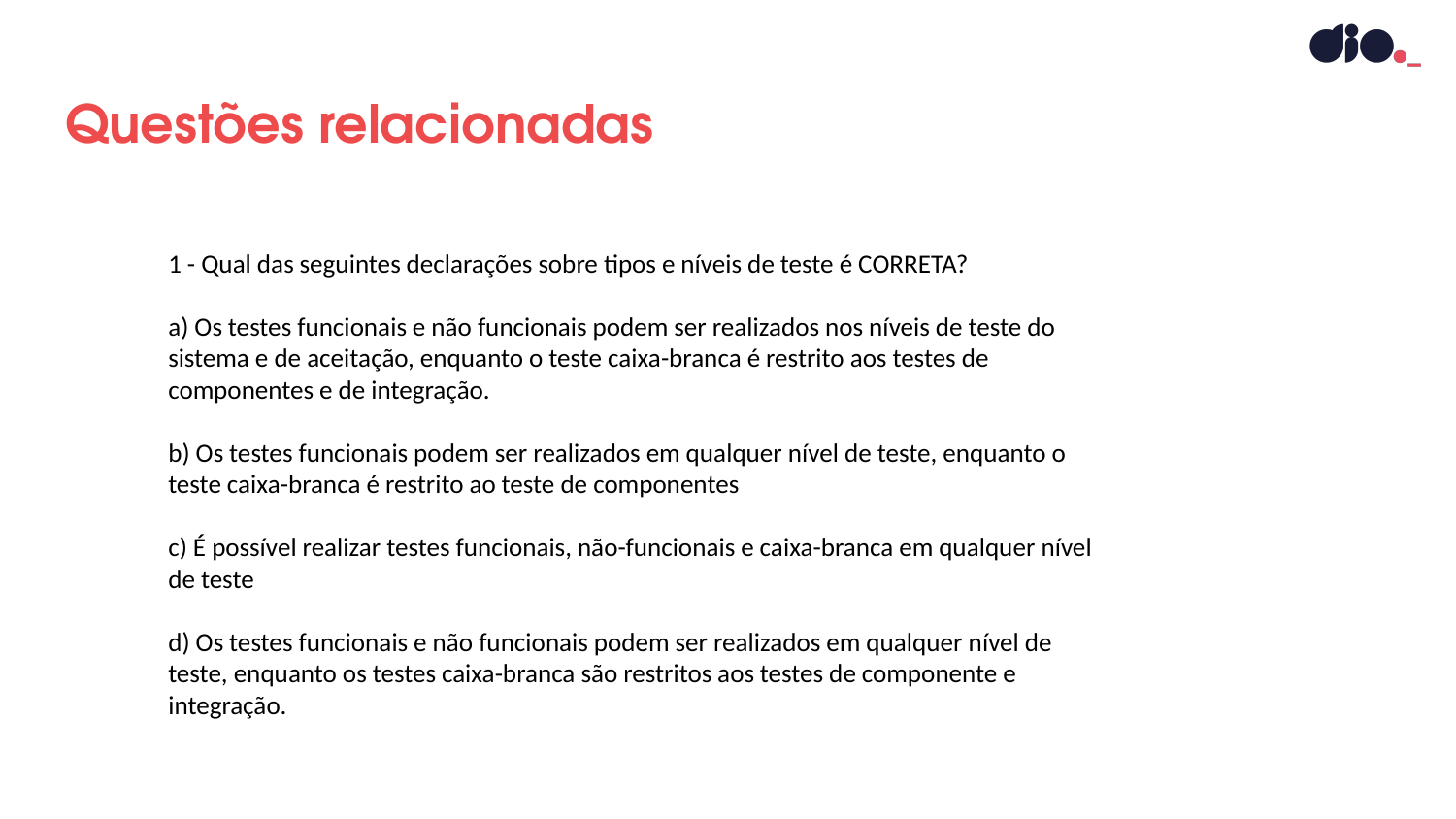

Questões relacionadas
1 - Qual das seguintes declarações sobre tipos e níveis de teste é CORRETA?

a) Os testes funcionais e não funcionais podem ser realizados nos níveis de teste do sistema e de aceitação, enquanto o teste caixa-branca é restrito aos testes de componentes e de integração.

b) Os testes funcionais podem ser realizados em qualquer nível de teste, enquanto o teste caixa-branca é restrito ao teste de componentes

c) É possível realizar testes funcionais, não-funcionais e caixa-branca em qualquer nível de teste

d) Os testes funcionais e não funcionais podem ser realizados em qualquer nível de teste, enquanto os testes caixa-branca são restritos aos testes de componente e integração.